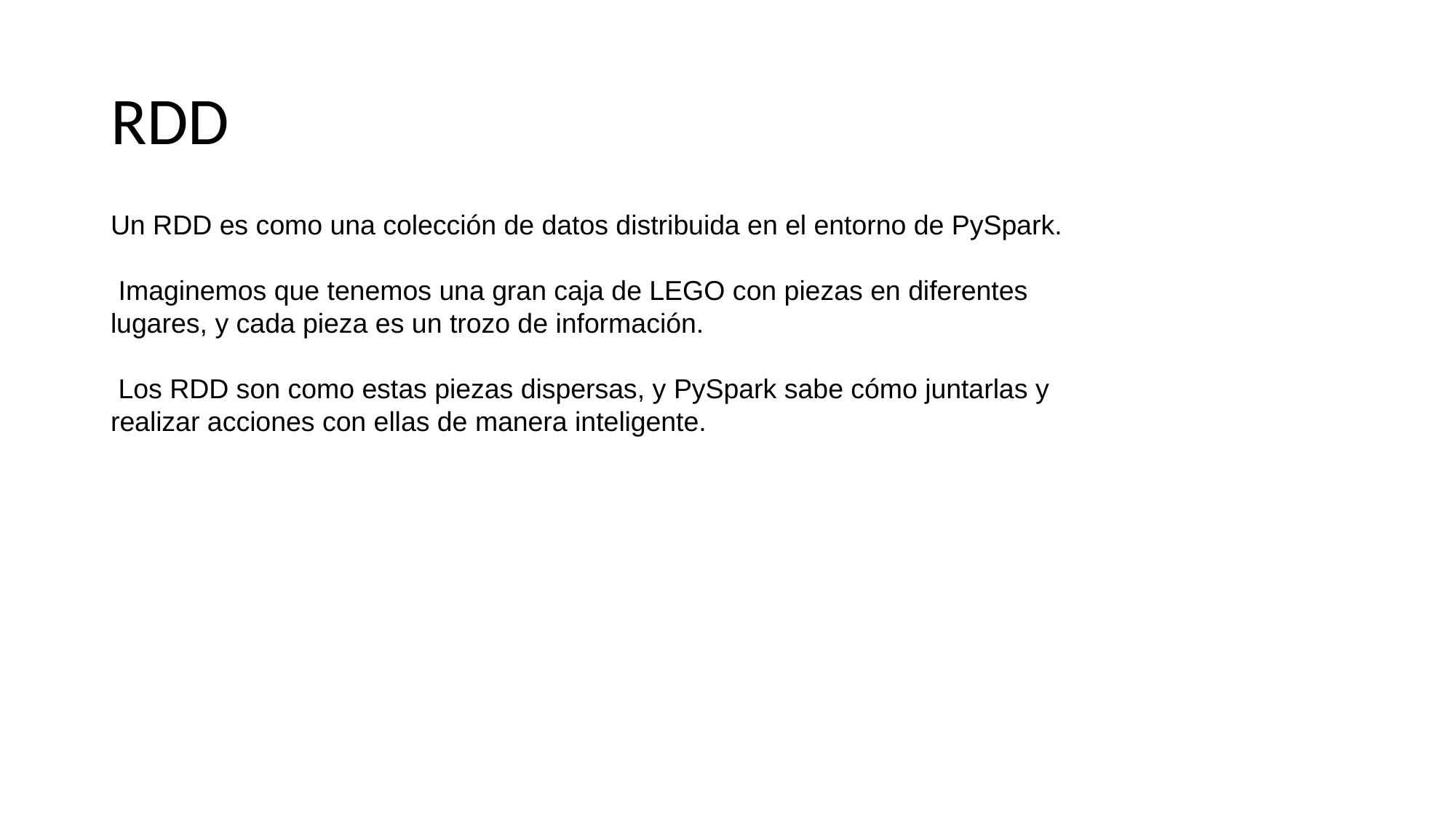

# RDD
Un RDD es como una colección de datos distribuida en el entorno de PySpark.

 Imaginemos que tenemos una gran caja de LEGO con piezas en diferentes lugares, y cada pieza es un trozo de información.

 Los RDD son como estas piezas dispersas, y PySpark sabe cómo juntarlas y realizar acciones con ellas de manera inteligente.